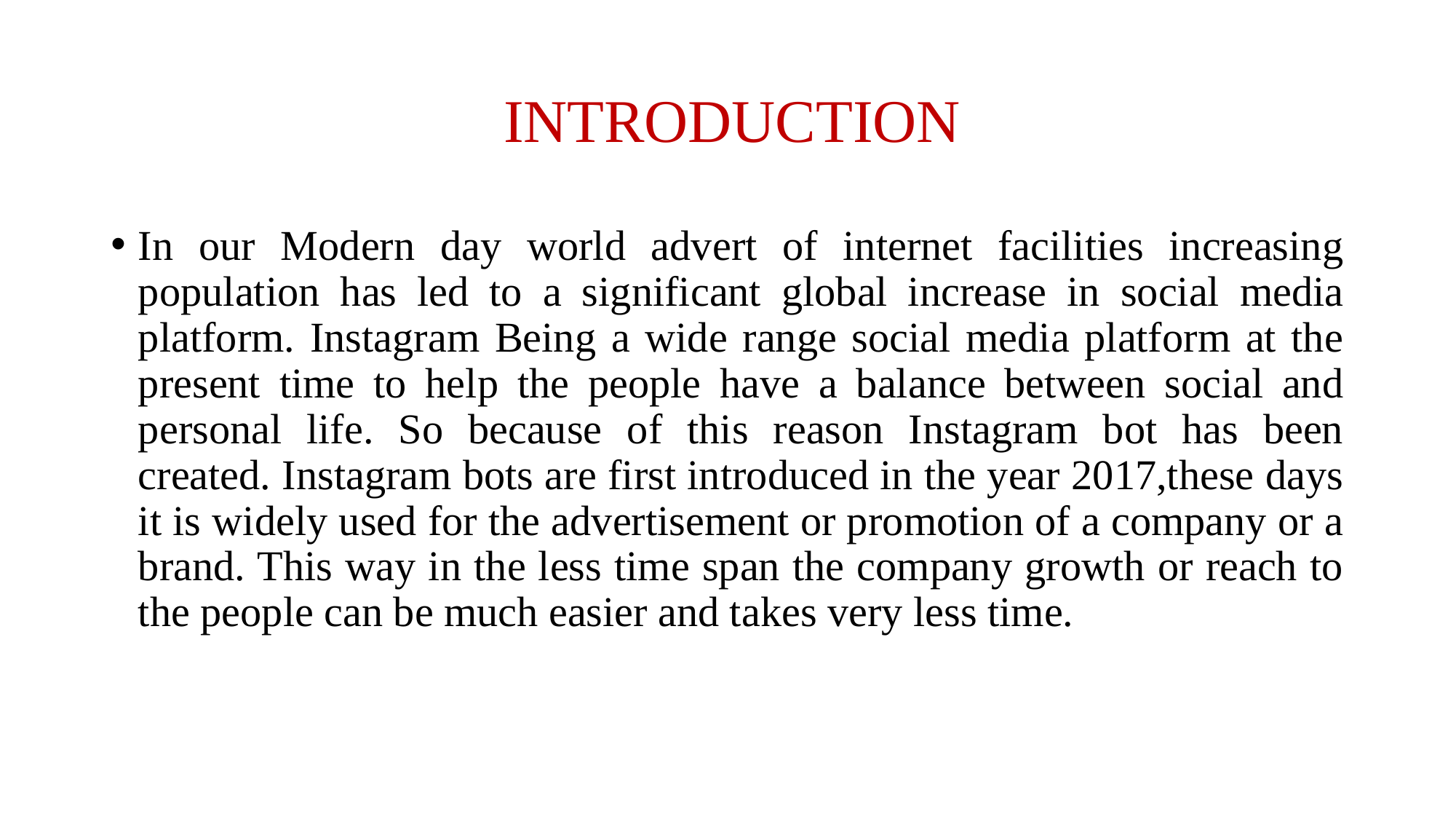

# INTRODUCTION
In our Modern day world advert of internet facilities increasing population has led to a significant global increase in social media platform. Instagram Being a wide range social media platform at the present time to help the people have a balance between social and personal life. So because of this reason Instagram bot has been created. Instagram bots are first introduced in the year 2017,these days it is widely used for the advertisement or promotion of a company or a brand. This way in the less time span the company growth or reach to the people can be much easier and takes very less time.